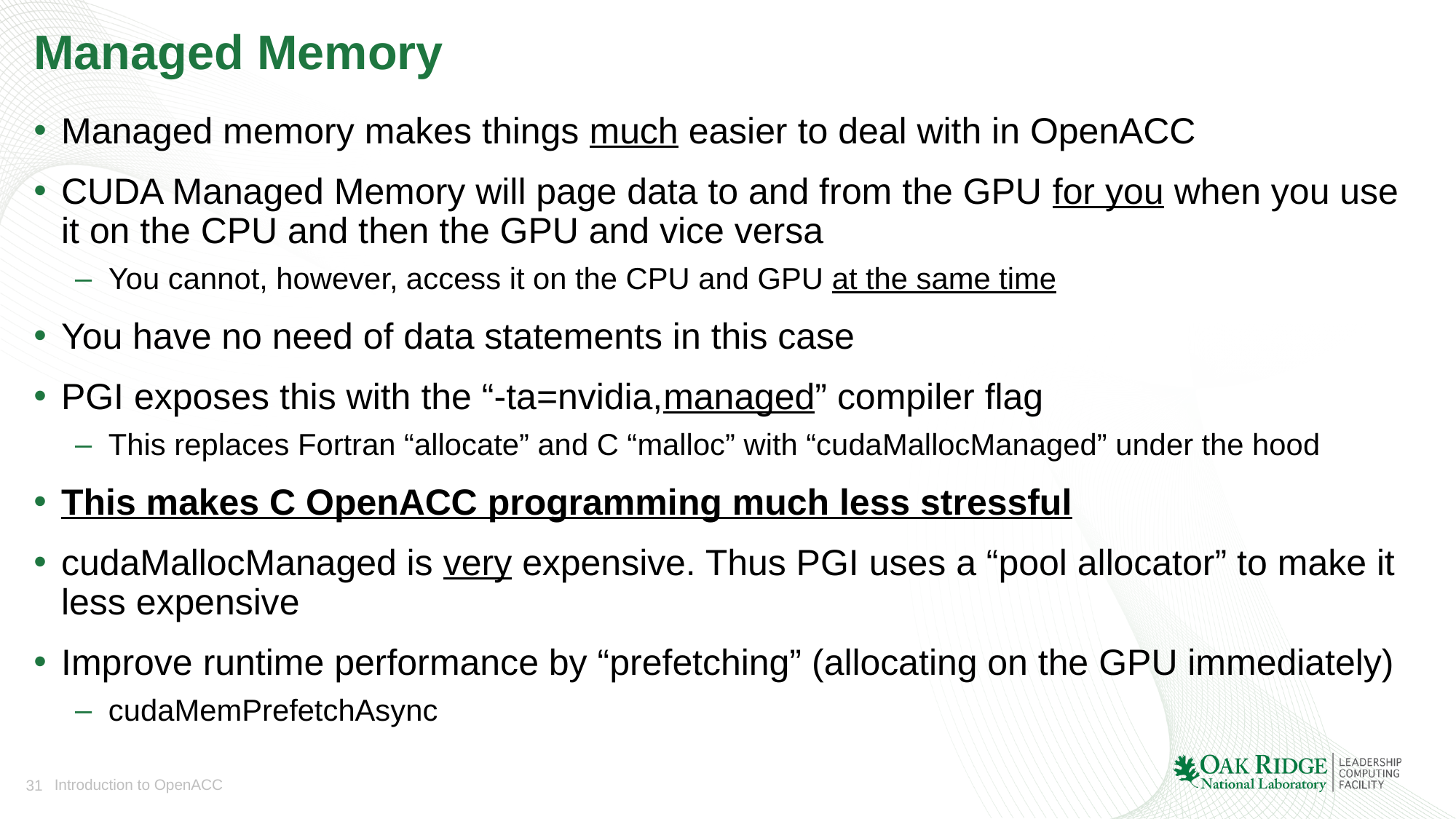

# Managed Memory
Managed memory makes things much easier to deal with in OpenACC
CUDA Managed Memory will page data to and from the GPU for you when you use it on the CPU and then the GPU and vice versa
You cannot, however, access it on the CPU and GPU at the same time
You have no need of data statements in this case
PGI exposes this with the “-ta=nvidia,managed” compiler flag
This replaces Fortran “allocate” and C “malloc” with “cudaMallocManaged” under the hood
This makes C OpenACC programming much less stressful
cudaMallocManaged is very expensive. Thus PGI uses a “pool allocator” to make it less expensive
Improve runtime performance by “prefetching” (allocating on the GPU immediately)
cudaMemPrefetchAsync